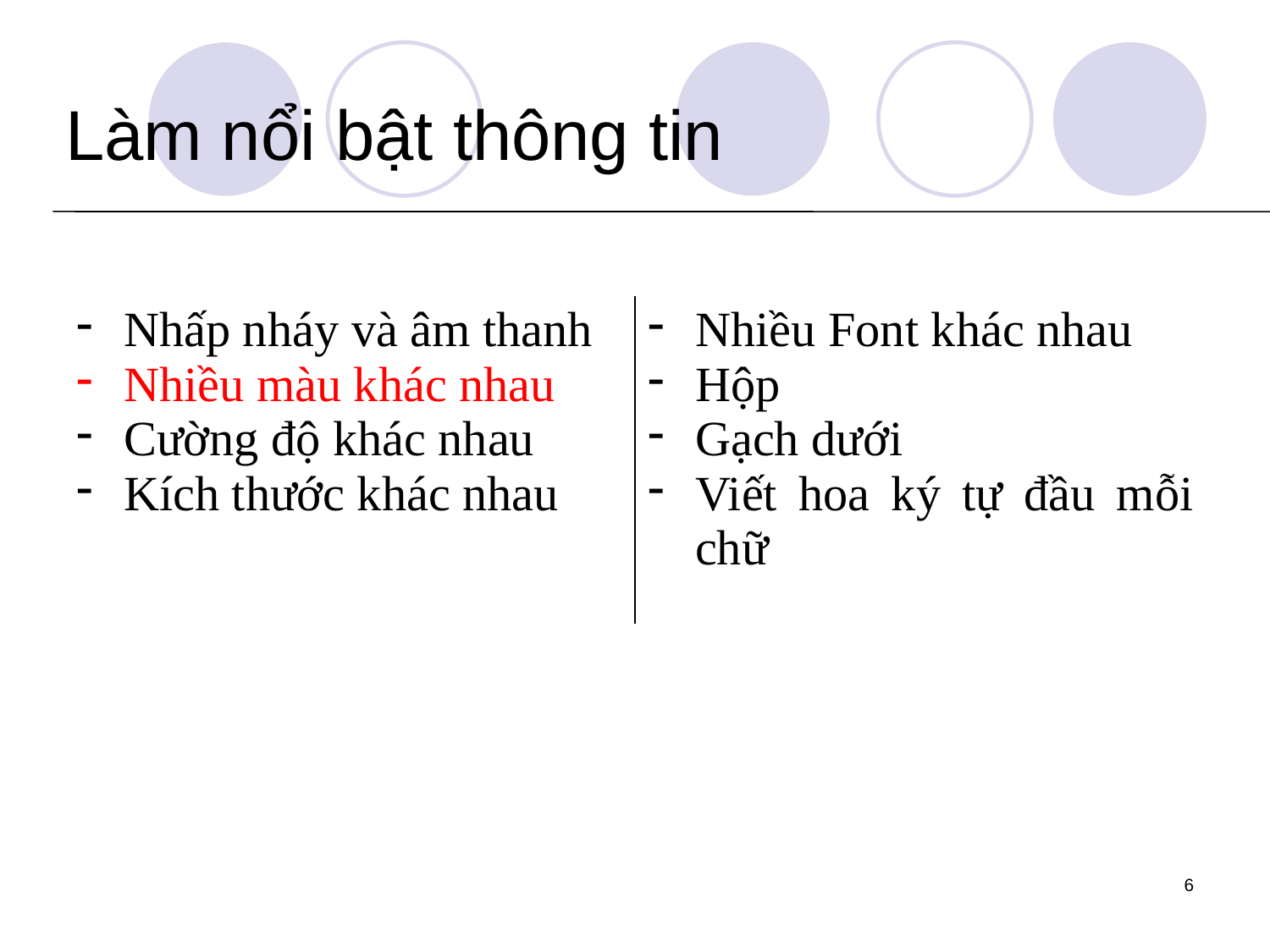

# Làm nổi bật thông tin

| Nhấp nháy và âm thanh Nhiều màu khác nhau Cường độ khác nhau Kích thước khác nhau | Nhiều Font khác nhau Hộp Gạch dưới Viết hoa ký tự đầu mỗi chữ |
| --- | --- |
6